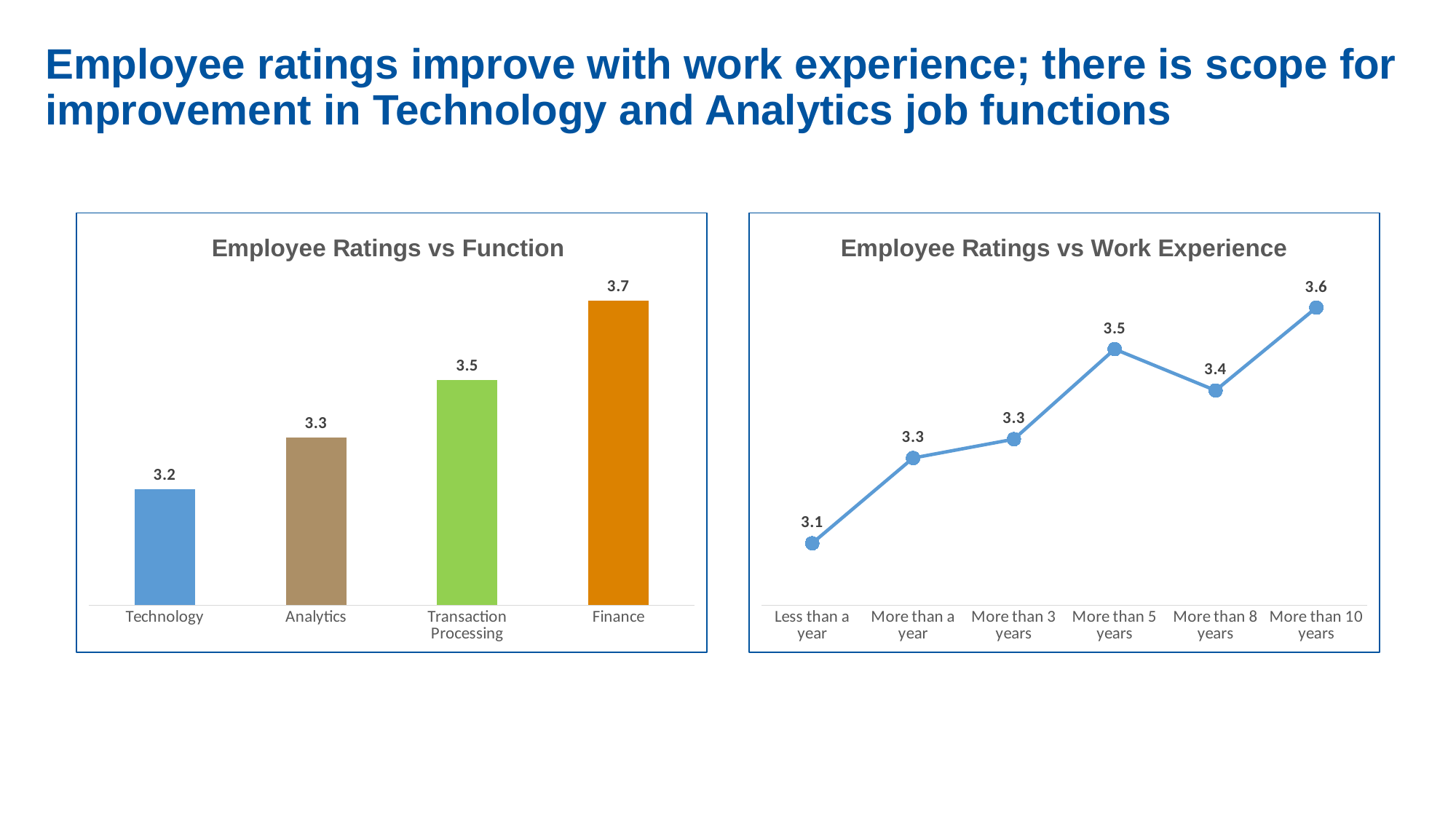

Employee ratings improve with work experience; there is scope for improvement in Technology and Analytics job functions

### Chart: Employee Ratings vs Function

| Category | Rating |
|---|---|
| Technology | 3.1534391534391535 |
| Analytics | 3.310344827586207 |
| Transaction Processing | 3.4857142857142858 |
| Finance | 3.72727272727273 |

### Chart: Employee Ratings vs Work Experience

| Category | Average Rating |
|---|---|
| Less than a year | 3.0508474576271185 |
| More than a year | 3.258503401360544 |
| More than 3 years | 3.304347826086959 |
| More than 5 years | 3.5238095238095237 |
| More than 8 years | 3.423076923076923 |
| More than 10 years | 3.625 |